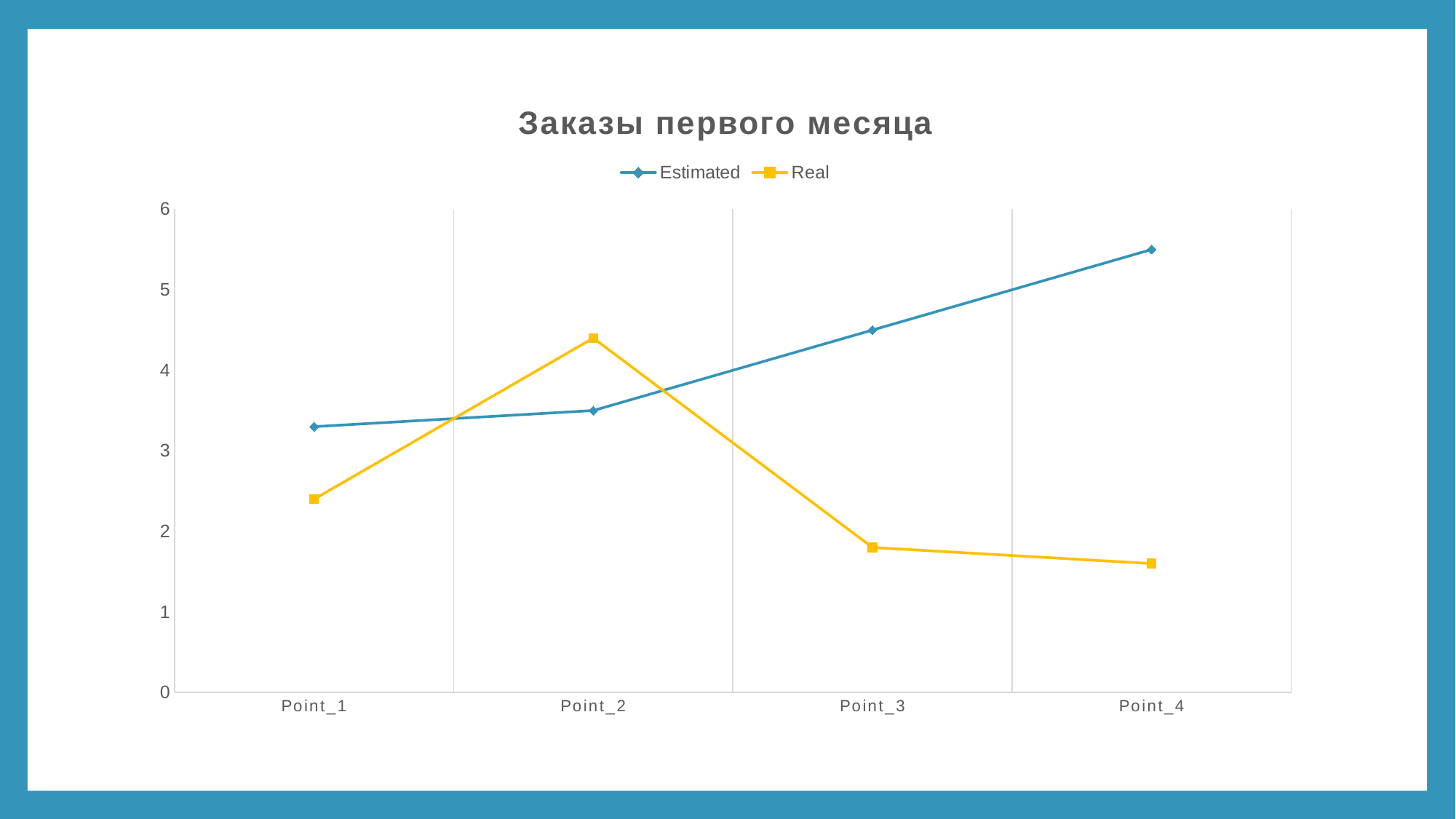

#

### Chart: Заказы первого месяца

| Category | Estimated | Real |
|---|---|---|
| Point_1 | 3.3 | 2.4 |
| Point_2 | 3.5 | 4.4 |
| Point_3 | 4.5 | 1.8 |
| Point_4 | 5.5 | 1.6 |